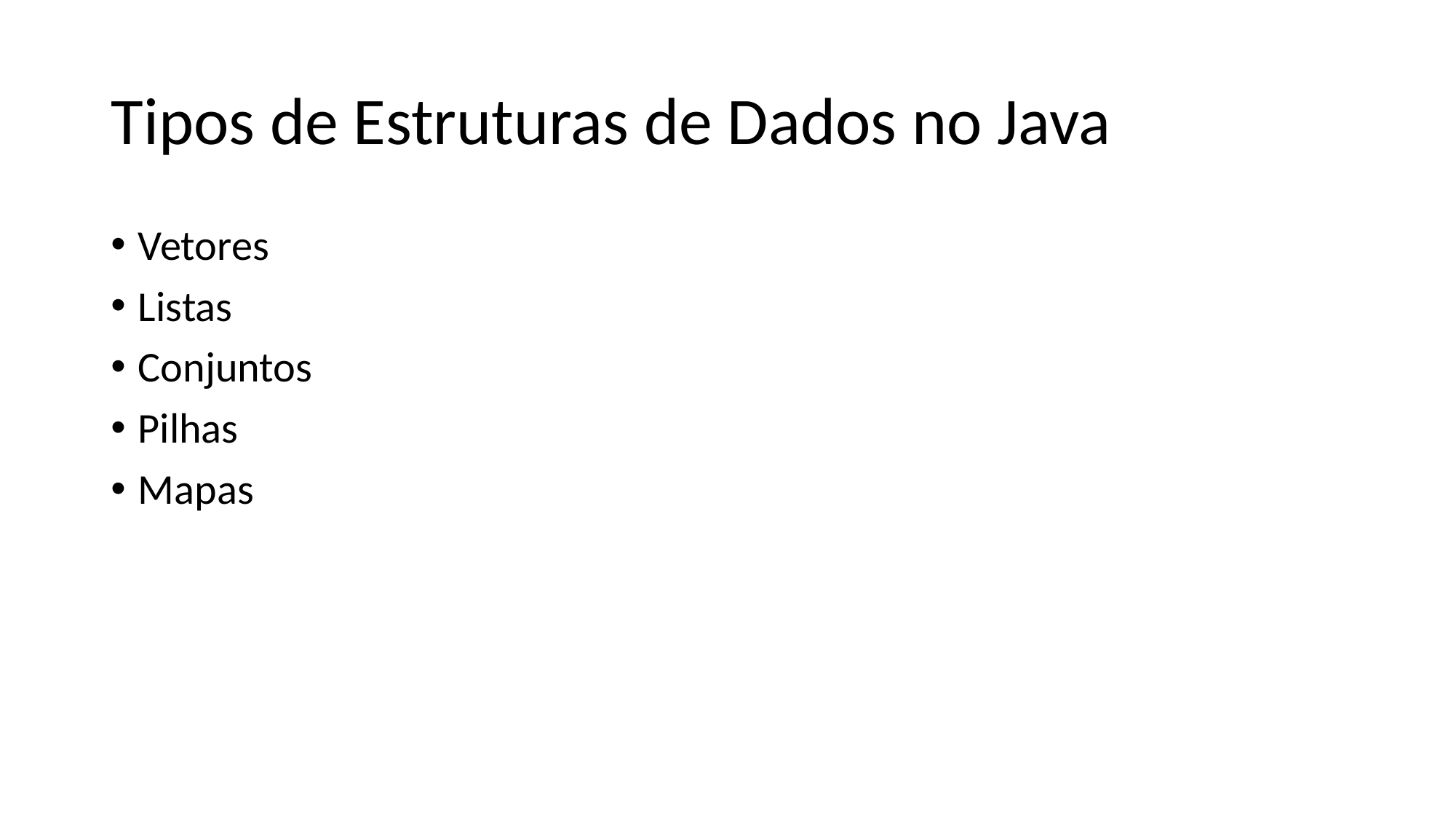

# Tipos de Estruturas de Dados no Java
Vetores
Listas
Conjuntos
Pilhas
Mapas